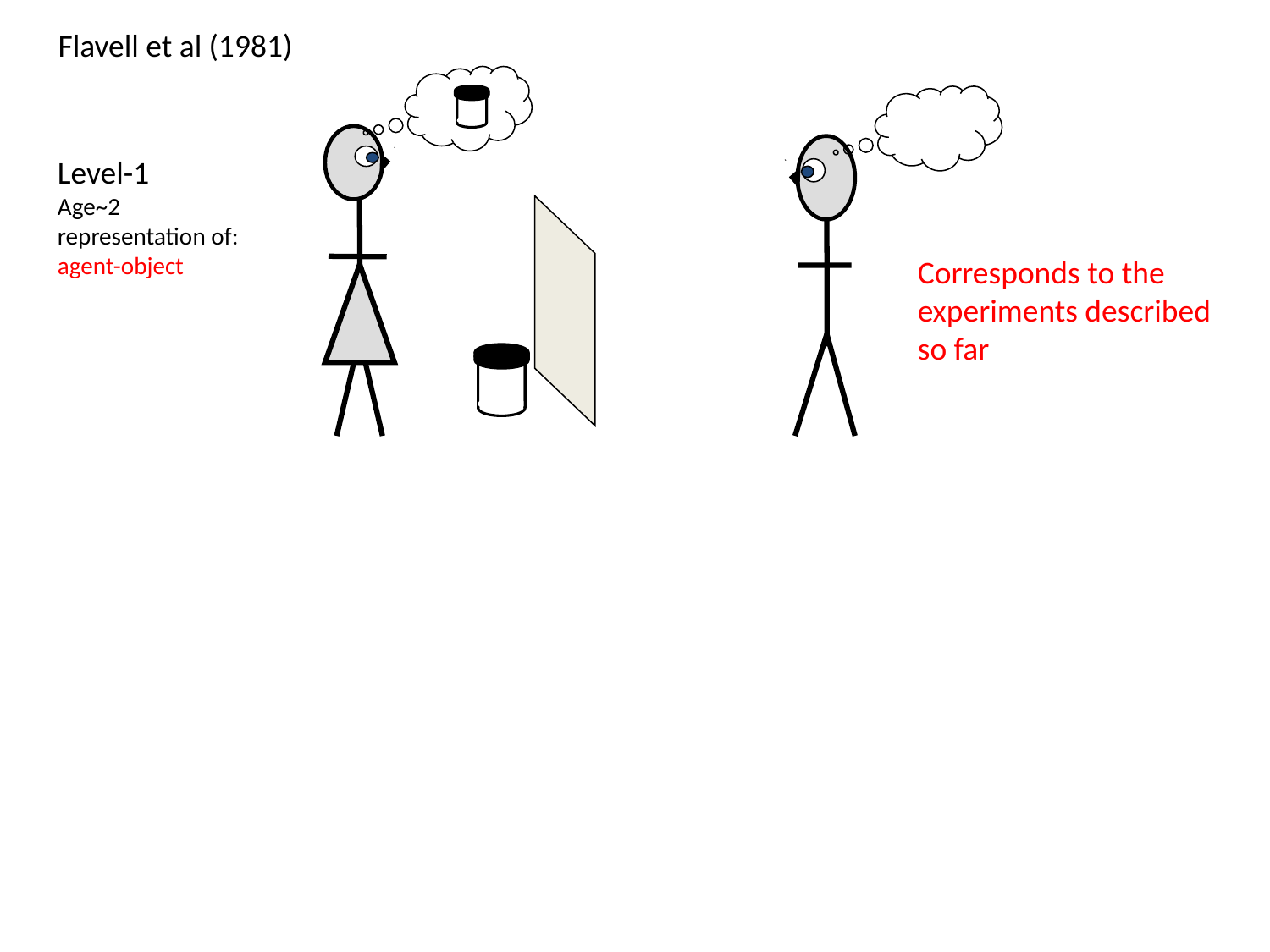

Flavell et al (1981)

Level-1
Age~2
representation of:
agent-object

Corresponds to the experiments described so far

Level-2
Age~4
representation of: agent-proposition